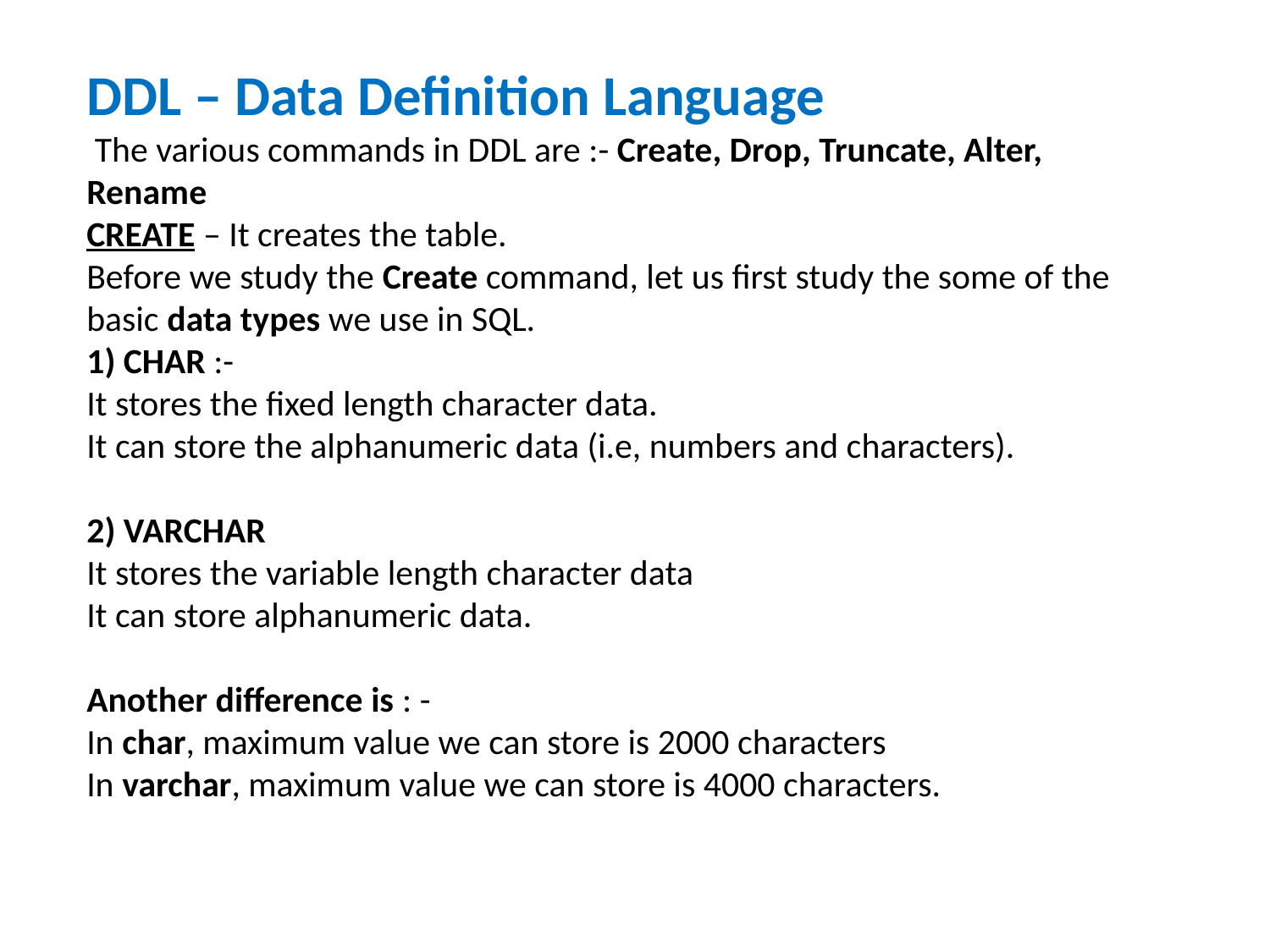

DDL – Data Definition Language
 The various commands in DDL are :- Create, Drop, Truncate, Alter, Rename
CREATE – It creates the table.
Before we study the Create command, let us first study the some of the basic data types we use in SQL.
1) CHAR :-
It stores the fixed length character data.
It can store the alphanumeric data (i.e, numbers and characters).

2) VARCHAR
It stores the variable length character data
It can store alphanumeric data.

Another difference is : -
In char, maximum value we can store is 2000 characters
In varchar, maximum value we can store is 4000 characters.